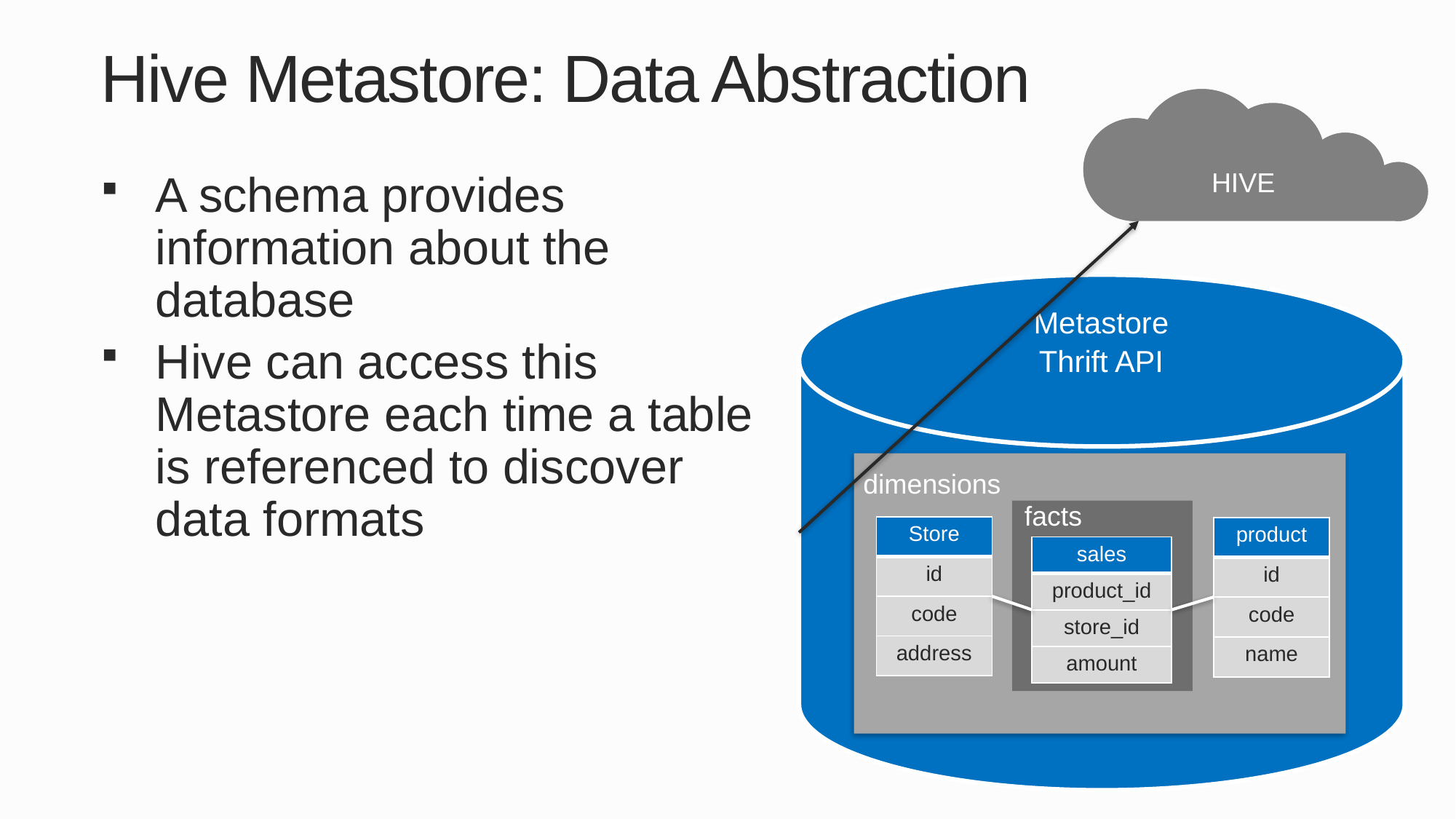

Hive Metastore: Data Abstraction

HIVE
A schema provides information about the database
Hive can access this Metastore each time a table is referenced to discover data formats

Metastore
Thrift API

dimensions

facts
| Store |
| --- |
| id |
| code |
| address |
| product |
| --- |
| id |
| code |
| name |
| sales |
| --- |
| product\_id |
| store\_id |
| amount |